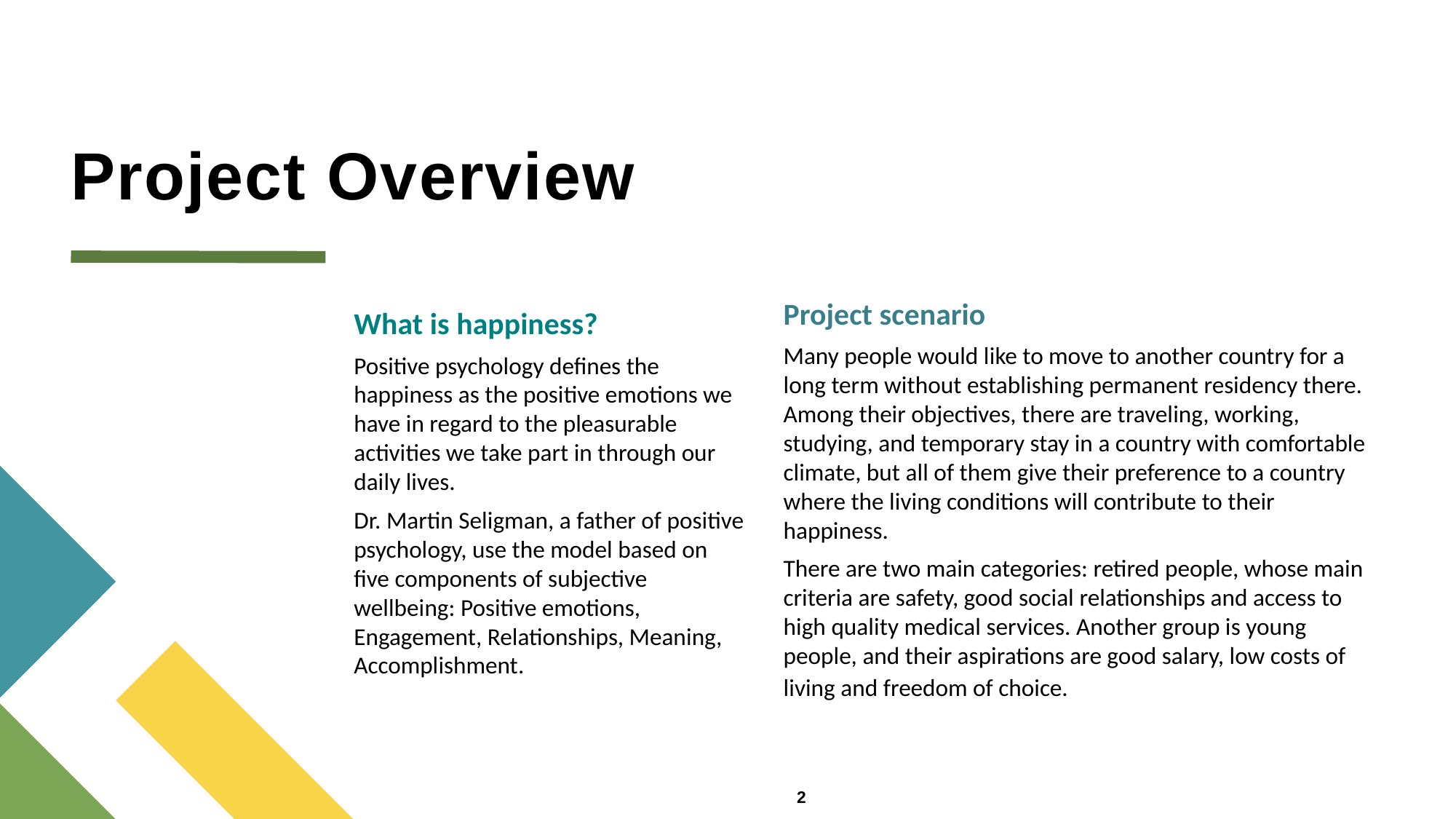

# Project Overview

Project scenario
Many people would like to move to another country for a long term without establishing permanent residency there. Among their objectives, there are traveling, working, studying, and temporary stay in a country with comfortable climate, but all of them give their preference to a country where the living conditions will contribute to their happiness.
There are two main categories: retired people, whose main criteria are safety, good social relationships and access to high quality medical services. Another group is young people, and their aspirations are good salary, low costs of living and freedom of choice.
What is happiness?
Positive psychology defines the happiness as the positive emotions we have in regard to the pleasurable activities we take part in through our daily lives.
Dr. Martin Seligman, a father of positive psychology, use the model based on five components of subjective wellbeing: Positive emotions, Engagement, Relationships, Meaning, Accomplishment.
2